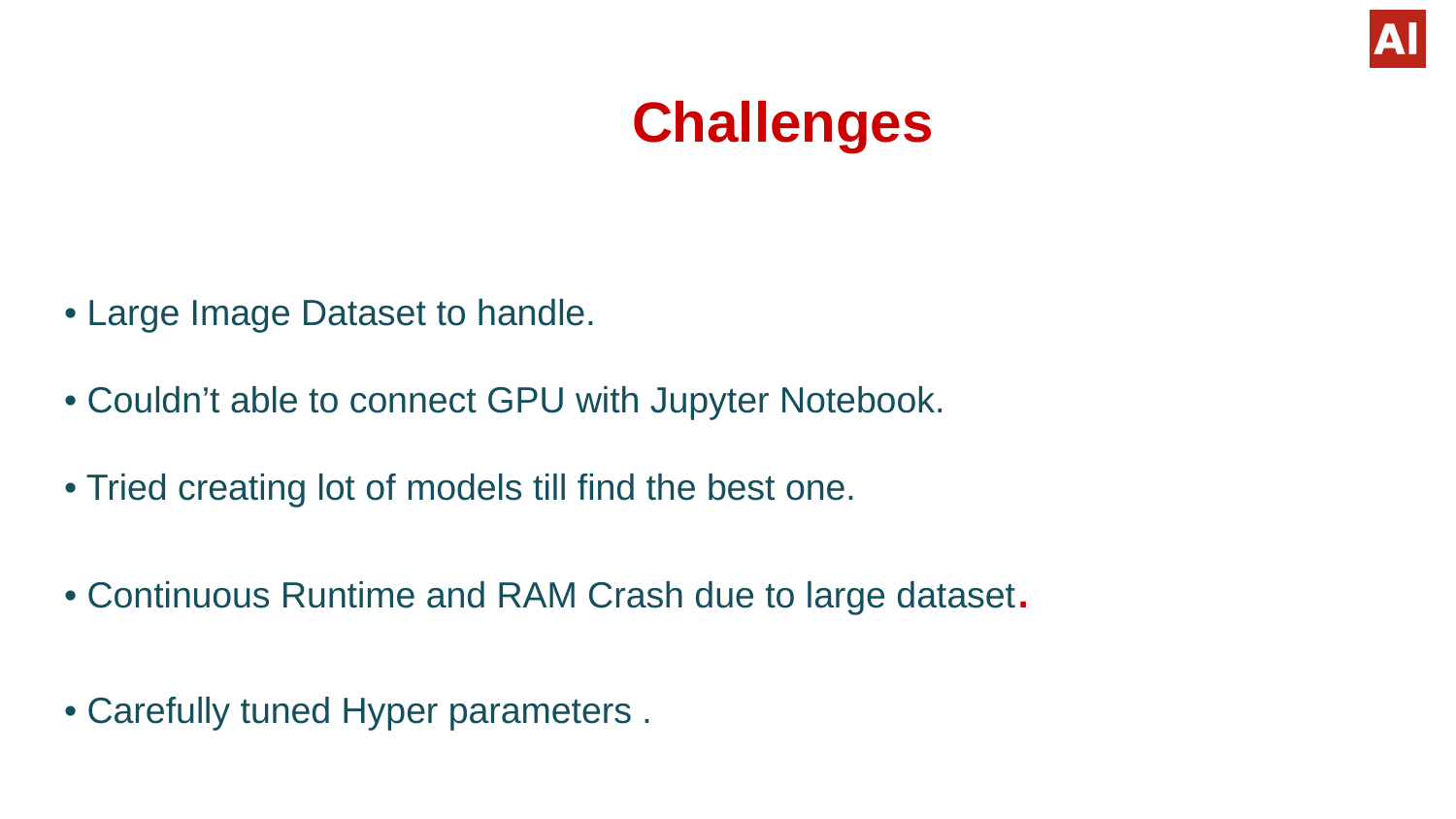

# Challenges • Large Image Dataset to handle. • Couldn’t able to connect GPU with Jupyter Notebook. • Tried creating lot of models till find the best one. • Continuous Runtime and RAM Crash due to large dataset. • Carefully tuned Hyper parameters .